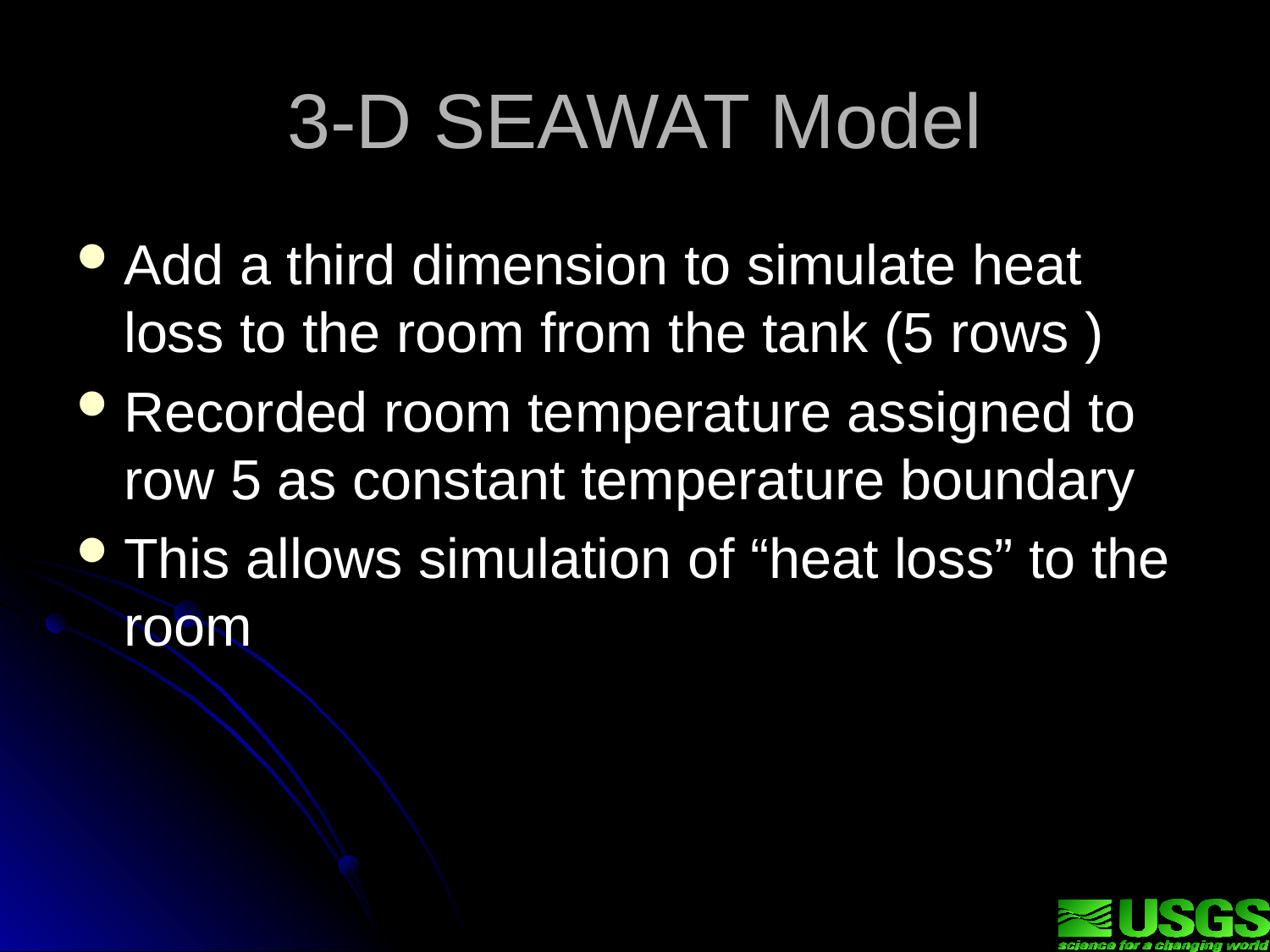

# 3-D SEAWAT Model
Add a third dimension to simulate heat loss to the room from the tank (5 rows )
Recorded room temperature assigned to row 5 as constant temperature boundary
This allows simulation of “heat loss” to the room